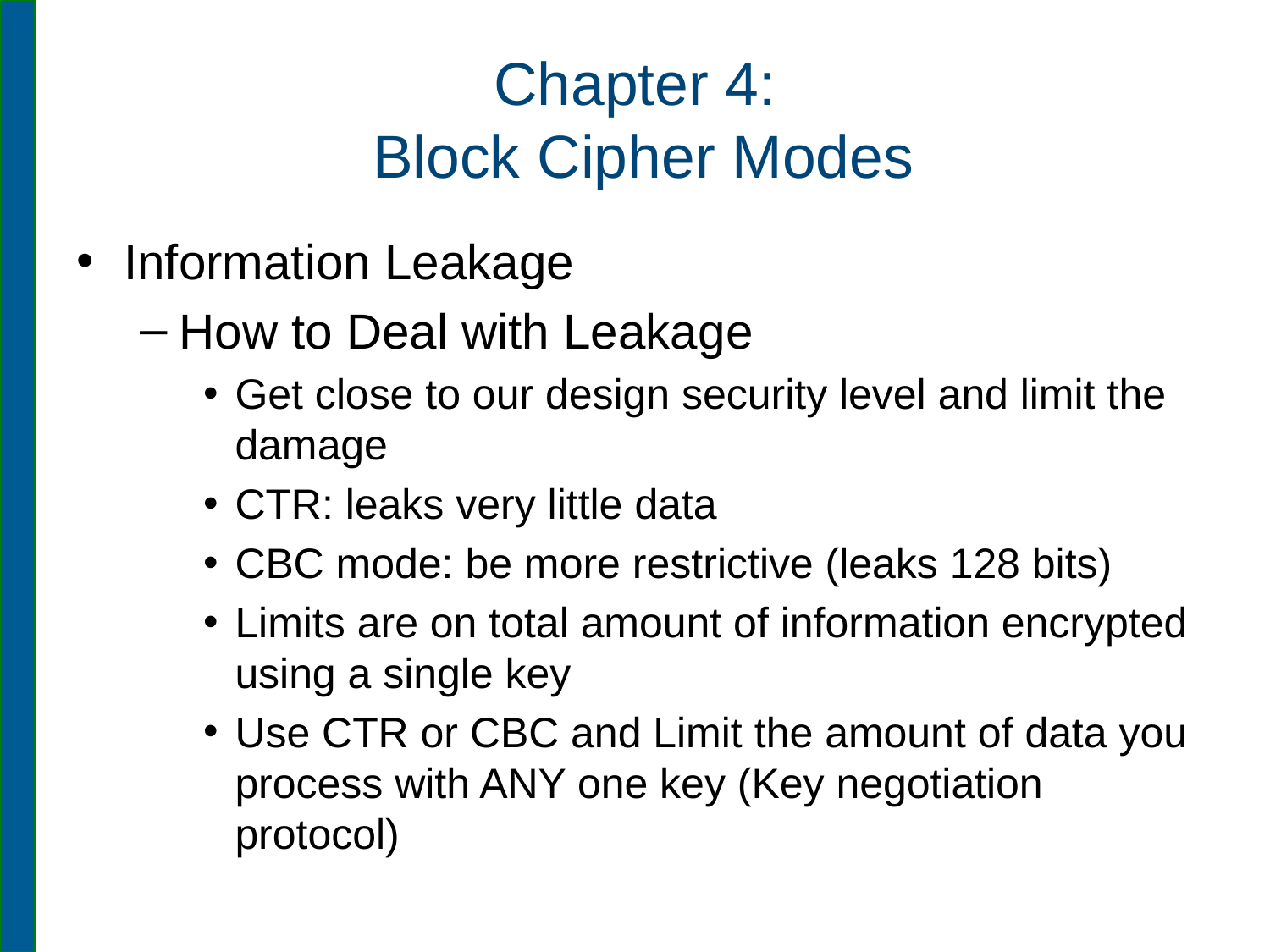

# Chapter 4: Block Cipher Modes
Information Leakage
How to Deal with Leakage
Get close to our design security level and limit the damage
CTR: leaks very little data
CBC mode: be more restrictive (leaks 128 bits)
Limits are on total amount of information encrypted using a single key
Use CTR or CBC and Limit the amount of data you process with ANY one key (Key negotiation protocol)